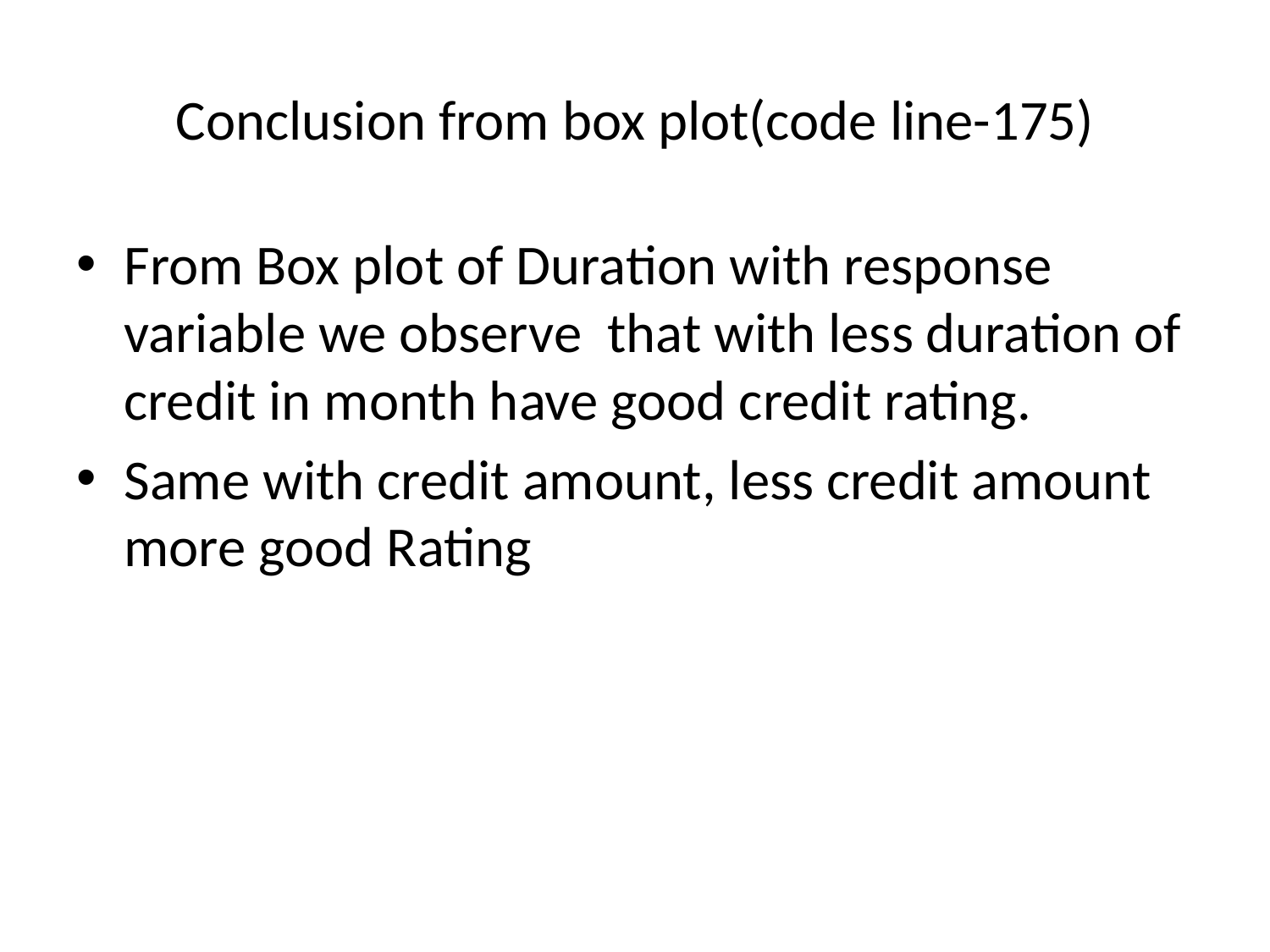

# Conclusion from box plot(code line-175)
From Box plot of Duration with response variable we observe  that with less duration of credit in month have good credit rating.
Same with credit amount, less credit amount more good Rating